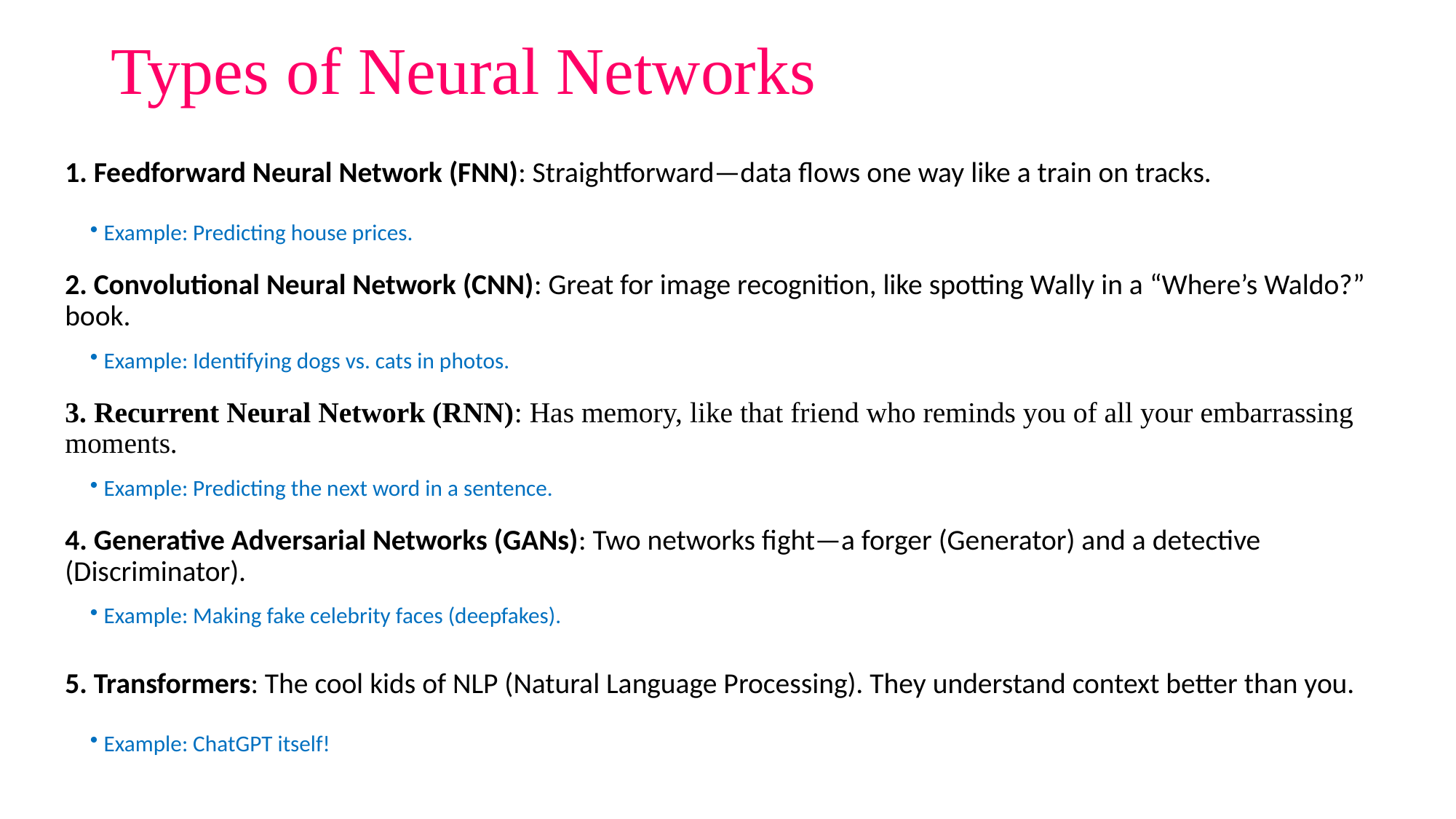

# Types of Neural Networks
1. Feedforward Neural Network (FNN): Straightforward—data flows one way like a train on tracks.
Example: Predicting house prices.
2. Convolutional Neural Network (CNN): Great for image recognition, like spotting Wally in a “Where’s Waldo?” book.
Example: Identifying dogs vs. cats in photos.
3. Recurrent Neural Network (RNN): Has memory, like that friend who reminds you of all your embarrassing moments.
Example: Predicting the next word in a sentence.
4. Generative Adversarial Networks (GANs): Two networks fight—a forger (Generator) and a detective (Discriminator).
Example: Making fake celebrity faces (deepfakes).
5. Transformers: The cool kids of NLP (Natural Language Processing). They understand context better than you.
Example: ChatGPT itself!